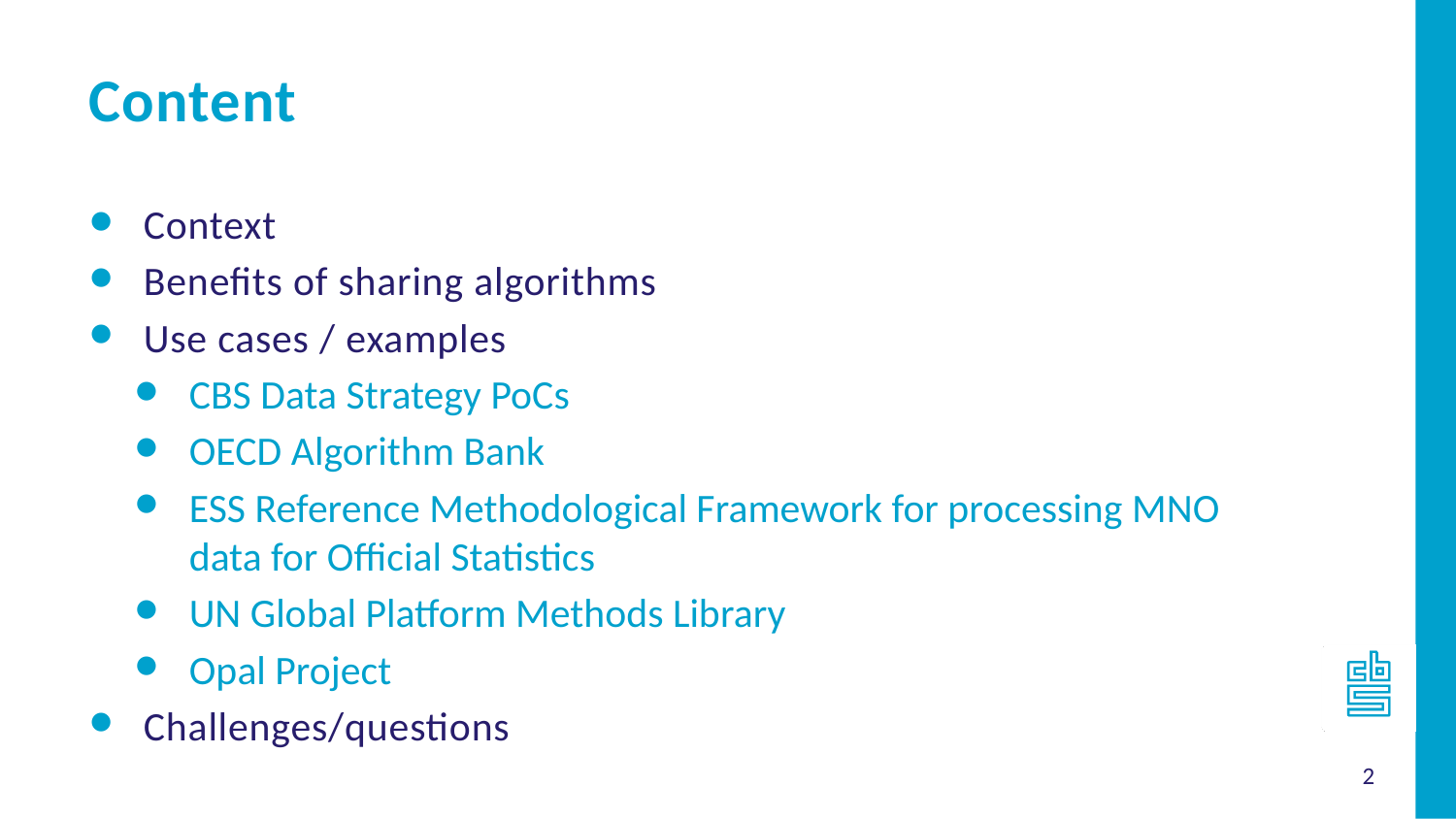

Content
Context
Benefits of sharing algorithms
Use cases / examples
CBS Data Strategy PoCs
OECD Algorithm Bank
ESS Reference Methodological Framework for processing MNO data for Official Statistics
UN Global Platform Methods Library
Opal Project
Challenges/questions

2